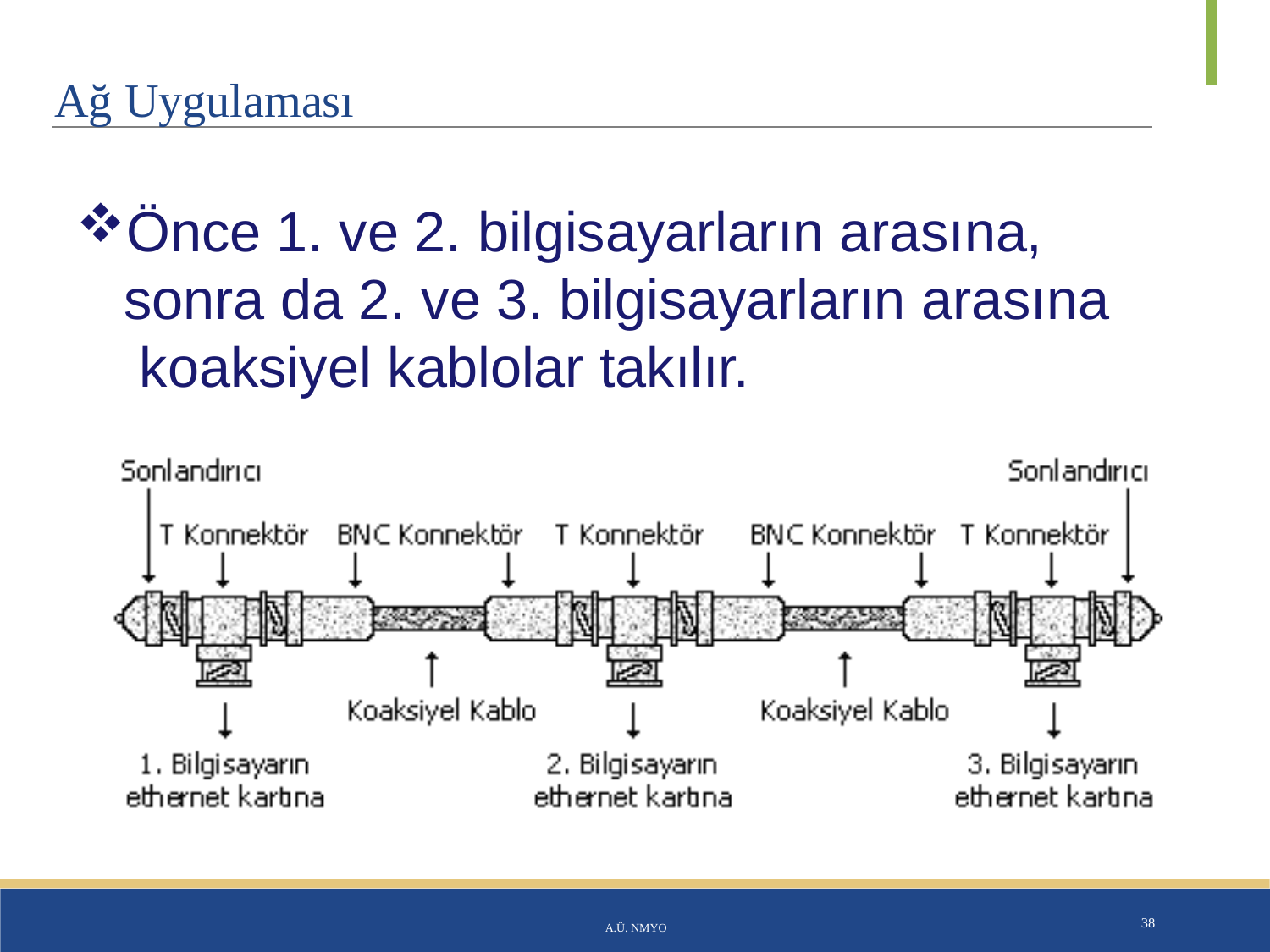

# Ağ Uygulaması
Önce 1. ve 2. bilgisayarların arasına,  sonra da 2. ve 3. bilgisayarların arasına  koaksiyel kablolar takılır.

A.Ü. NMYO
38